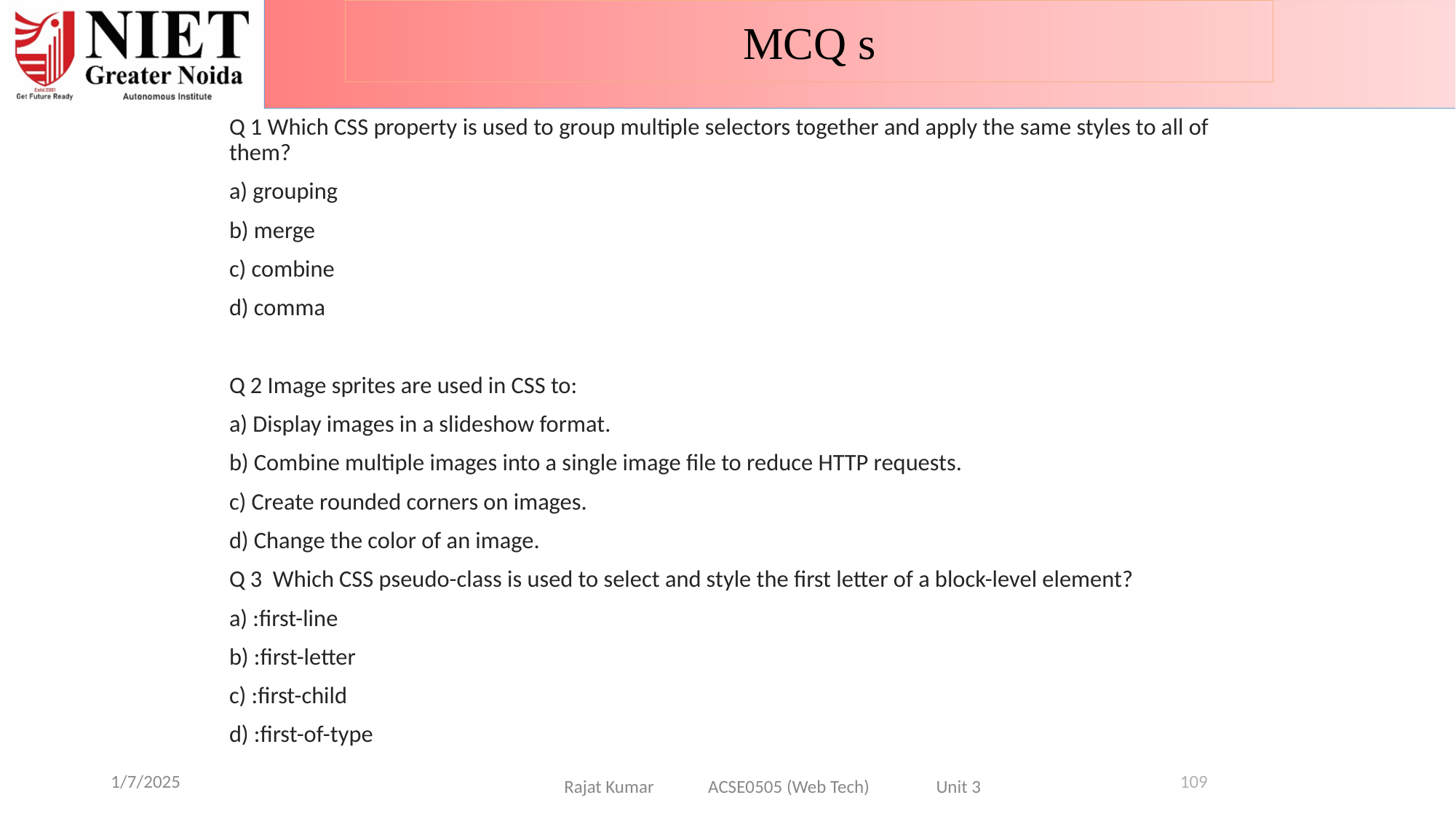

MCQ s
Q 1 Which CSS property is used to group multiple selectors together and apply the same styles to all of them?
a) grouping
b) merge
c) combine
d) comma

Q 2 Image sprites are used in CSS to:
a) Display images in a slideshow format.
b) Combine multiple images into a single image file to reduce HTTP requests.
c) Create rounded corners on images.
d) Change the color of an image.
Q 3  Which CSS pseudo-class is used to select and style the first letter of a block-level element?
a) :first-line
b) :first-letter
c) :first-child
d) :first-of-type
1/7/2025
109
Rajat Kumar             ACSE0505 (Web Tech)                Unit 3